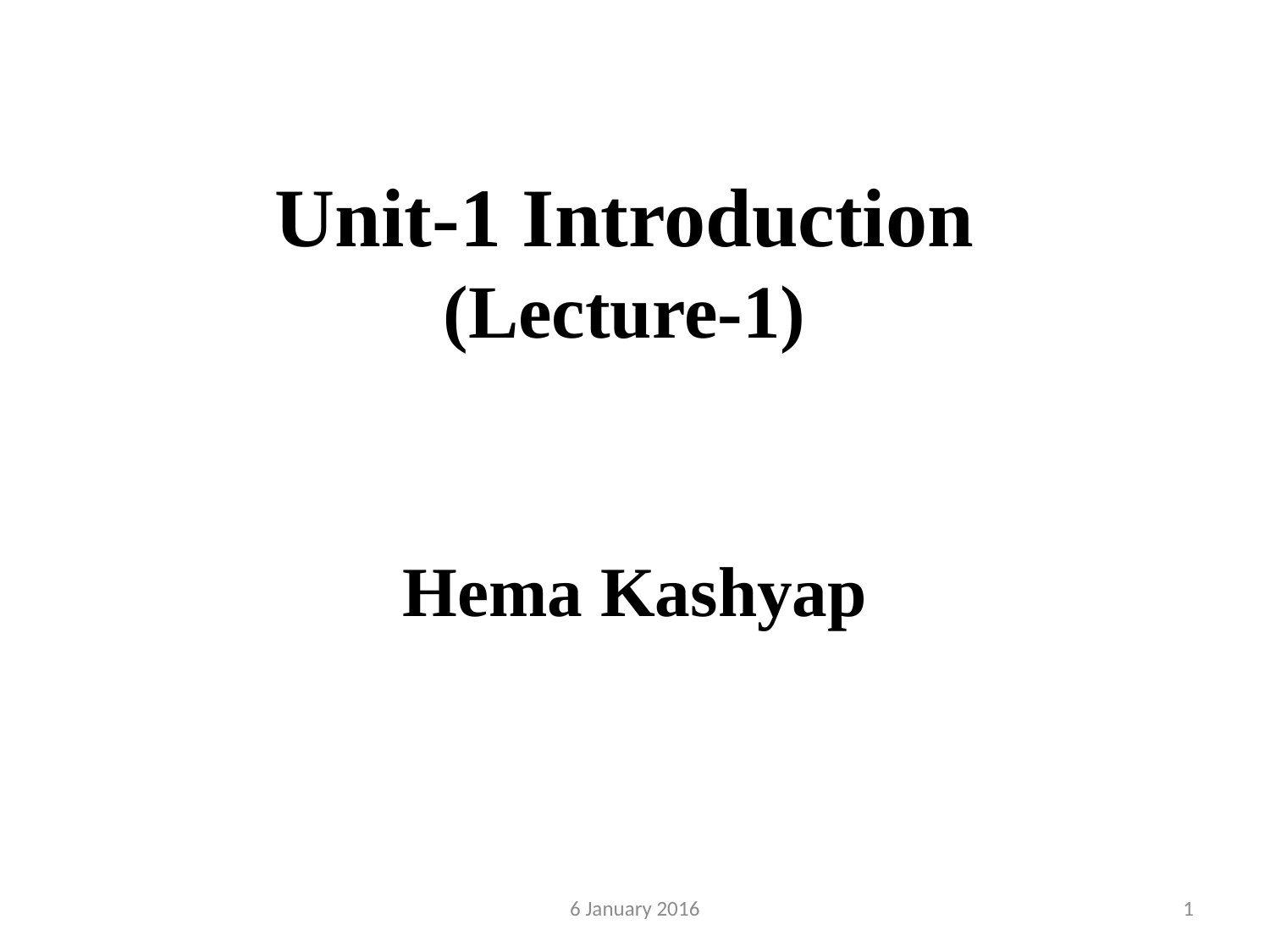

# Unit-1 Introduction (Lecture-1)
Hema Kashyap
6 January 2016
1